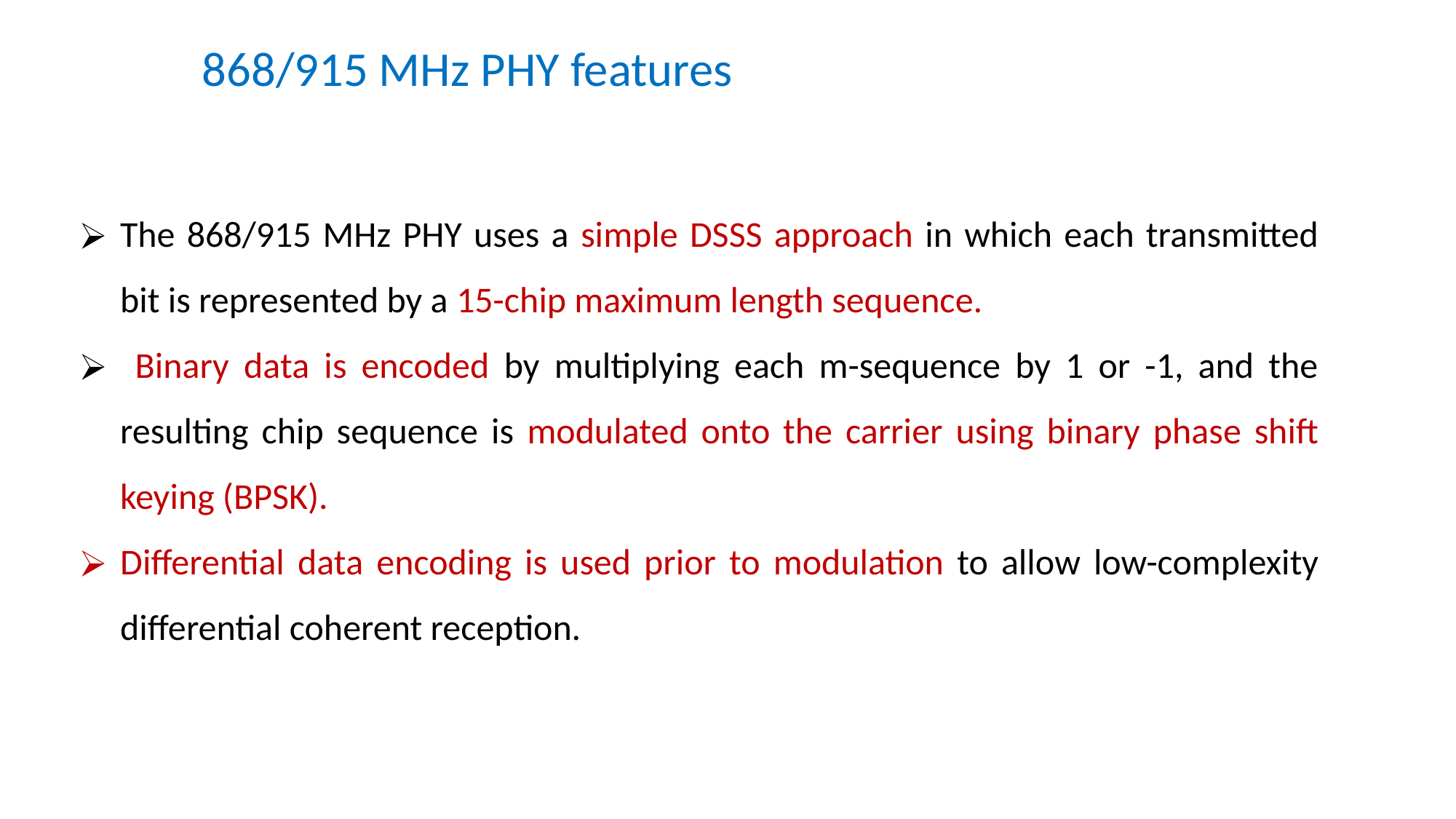

868/915 MHz PHY features
The 868/915 MHz PHY uses a simple DSSS approach in which each transmitted bit is represented by a 15-chip maximum length sequence.
 Binary data is encoded by multiplying each m-sequence by 1 or -1, and the resulting chip sequence is modulated onto the carrier using binary phase shift keying (BPSK).
Differential data encoding is used prior to modulation to allow low-complexity differential coherent reception.